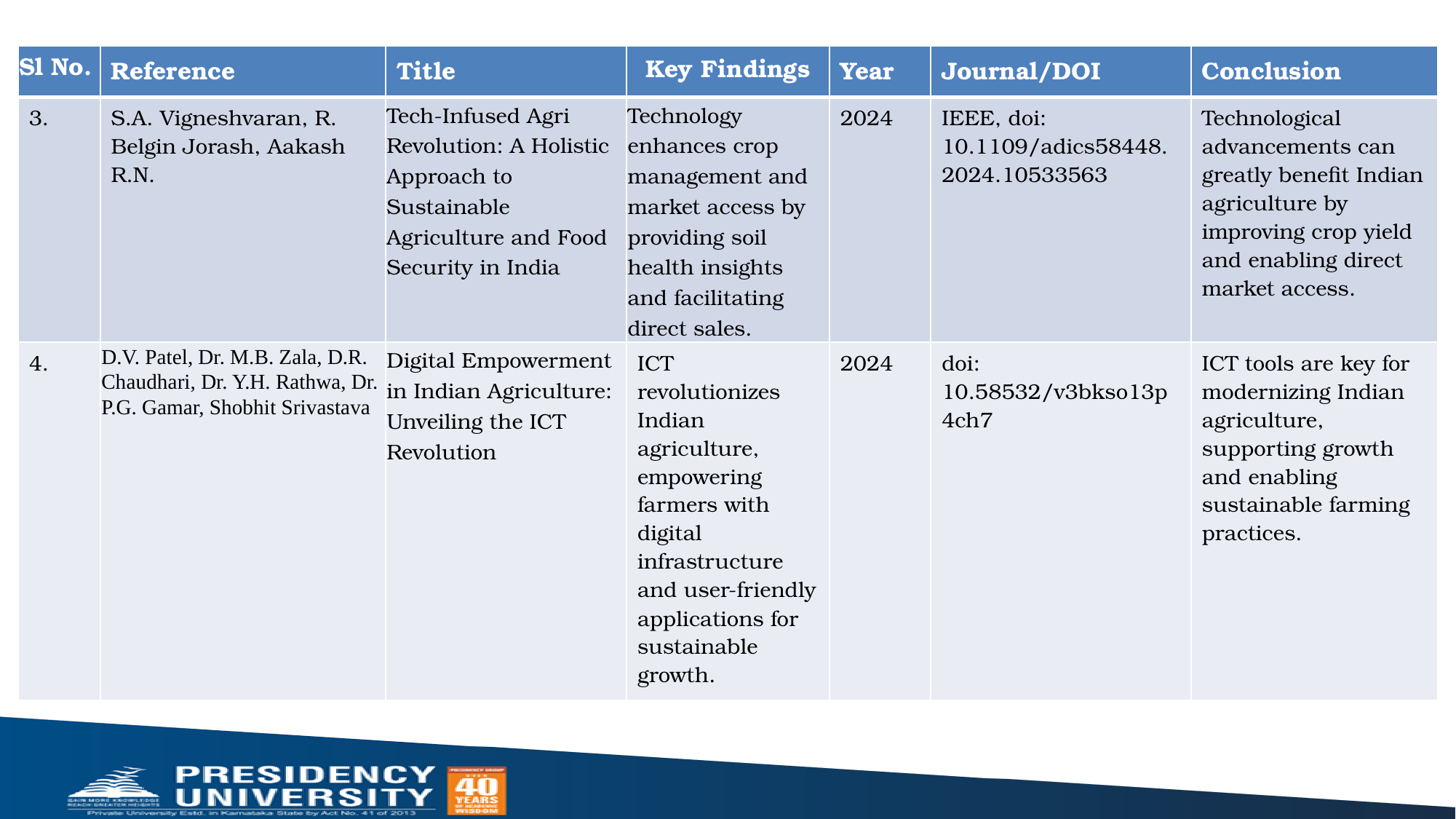

| Sl No. | Reference | Title | Key Findings | Year | Journal/DOI | Conclusion |
| --- | --- | --- | --- | --- | --- | --- |
| 3. | S.A. Vigneshvaran, R. Belgin Jorash, Aakash R.N. | Tech-Infused Agri Revolution: A Holistic Approach to Sustainable Agriculture and Food Security in India | Technology enhances crop management and market access by providing soil health insights and facilitating direct sales. | 2024 | IEEE, doi: 10.1109/adics58448.2024.10533563 | Technological advancements can greatly benefit Indian agriculture by improving crop yield and enabling direct market access. |
| 4. | D.V. Patel, Dr. M.B. Zala, D.R. Chaudhari, Dr. Y.H. Rathwa, Dr. P.G. Gamar, Shobhit Srivastava | Digital Empowerment in Indian Agriculture: Unveiling the ICT Revolution | ICT revolutionizes Indian agriculture, empowering farmers with digital infrastructure and user-friendly applications for sustainable growth. | 2024 | doi: 10.58532/v3bkso13p4ch7 | ICT tools are key for modernizing Indian agriculture, supporting growth and enabling sustainable farming practices. |